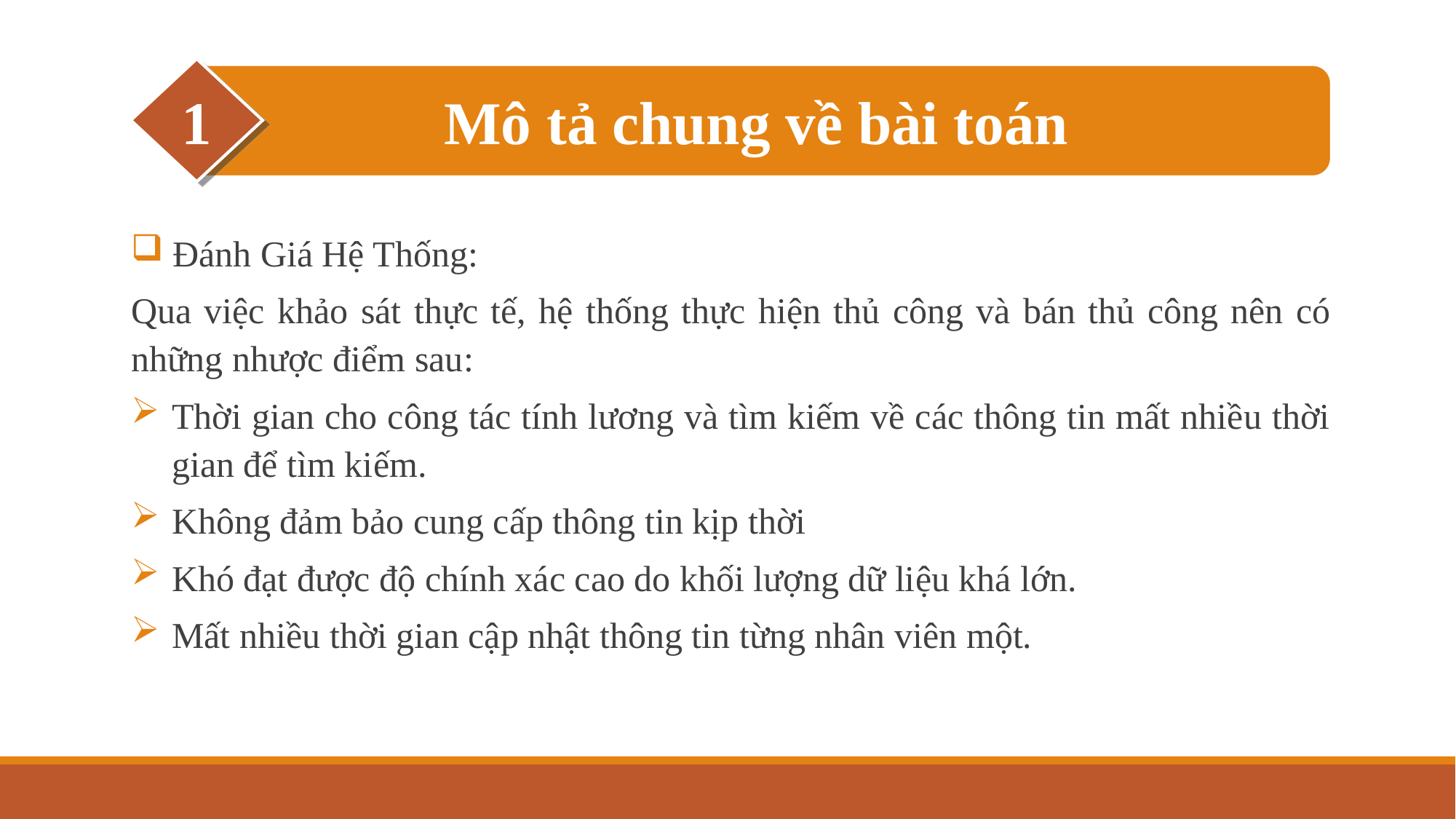

#

1
Mô tả chung về bài toán
 Đánh Giá Hệ Thống:
Qua việc khảo sát thực tế, hệ thống thực hiện thủ công và bán thủ công nên có những nhược điểm sau:
Thời gian cho công tác tính lương và tìm kiếm về các thông tin mất nhiều thời gian để tìm kiếm.
Không đảm bảo cung cấp thông tin kịp thời
Khó đạt được độ chính xác cao do khối lượng dữ liệu khá lớn.
Mất nhiều thời gian cập nhật thông tin từng nhân viên một.

5